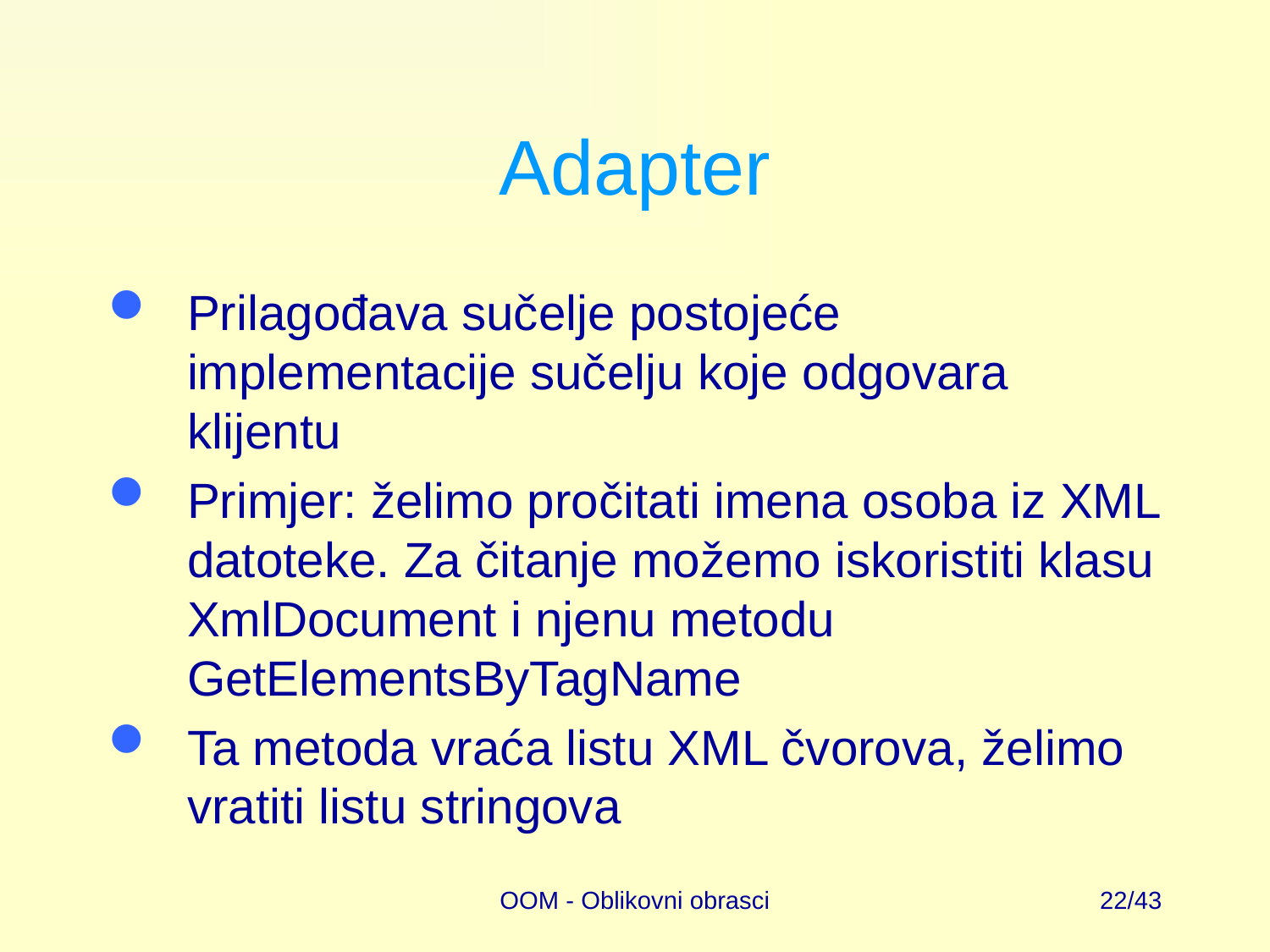

# Adapter
Prilagođava sučelje postojeće implementacije sučelju koje odgovara klijentu
Primjer: želimo pročitati imena osoba iz XML datoteke. Za čitanje možemo iskoristiti klasu XmlDocument i njenu metodu GetElementsByTagName
Ta metoda vraća listu XML čvorova, želimo vratiti listu stringova
OOM - Oblikovni obrasci
22/43